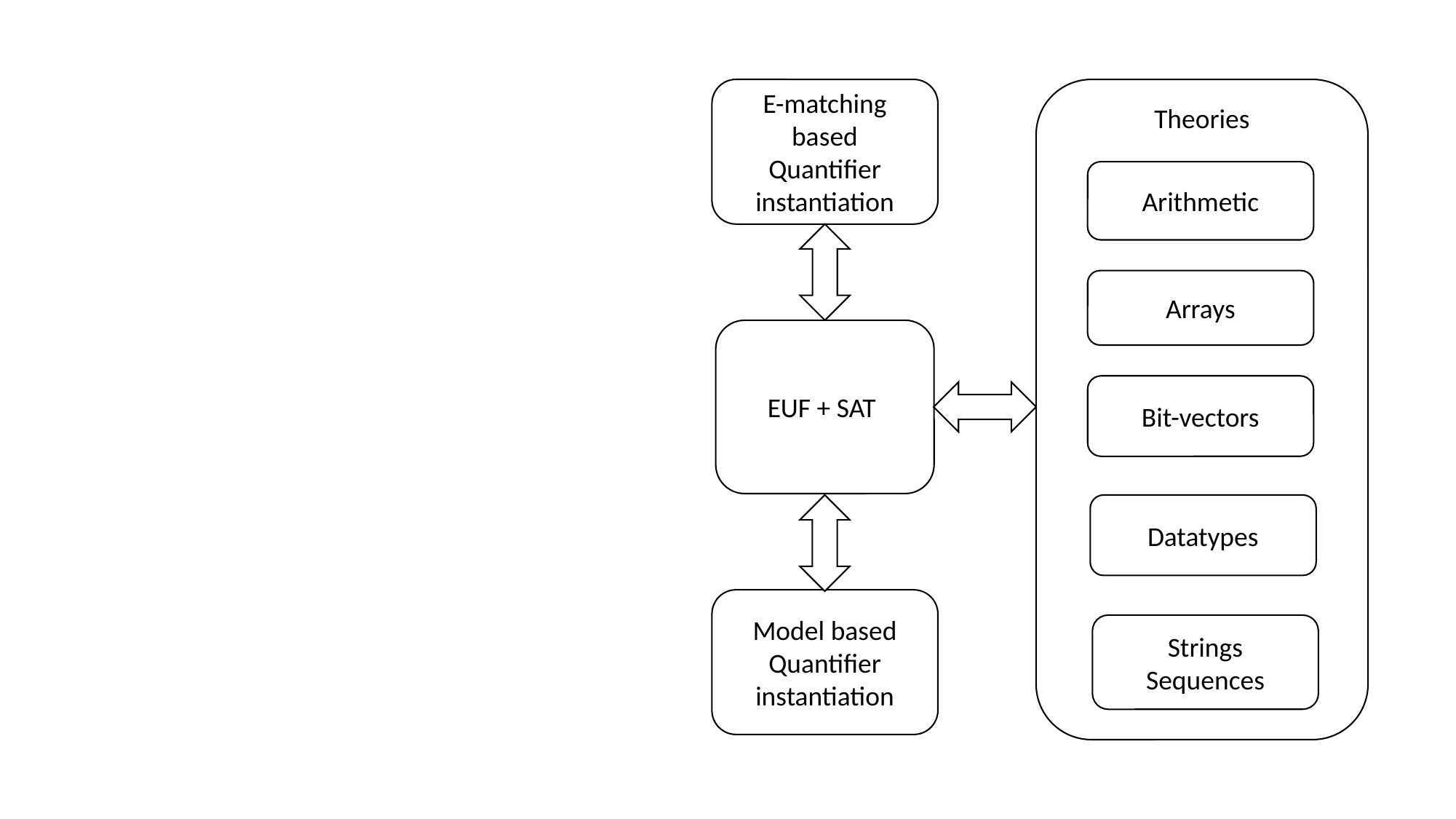

E-matching based
Quantifier instantiation
Theories
Arithmetic

Arrays
EUF + SAT

Bit-vectors

Datatypes
Model based
Quantifier instantiation
Strings
Sequences